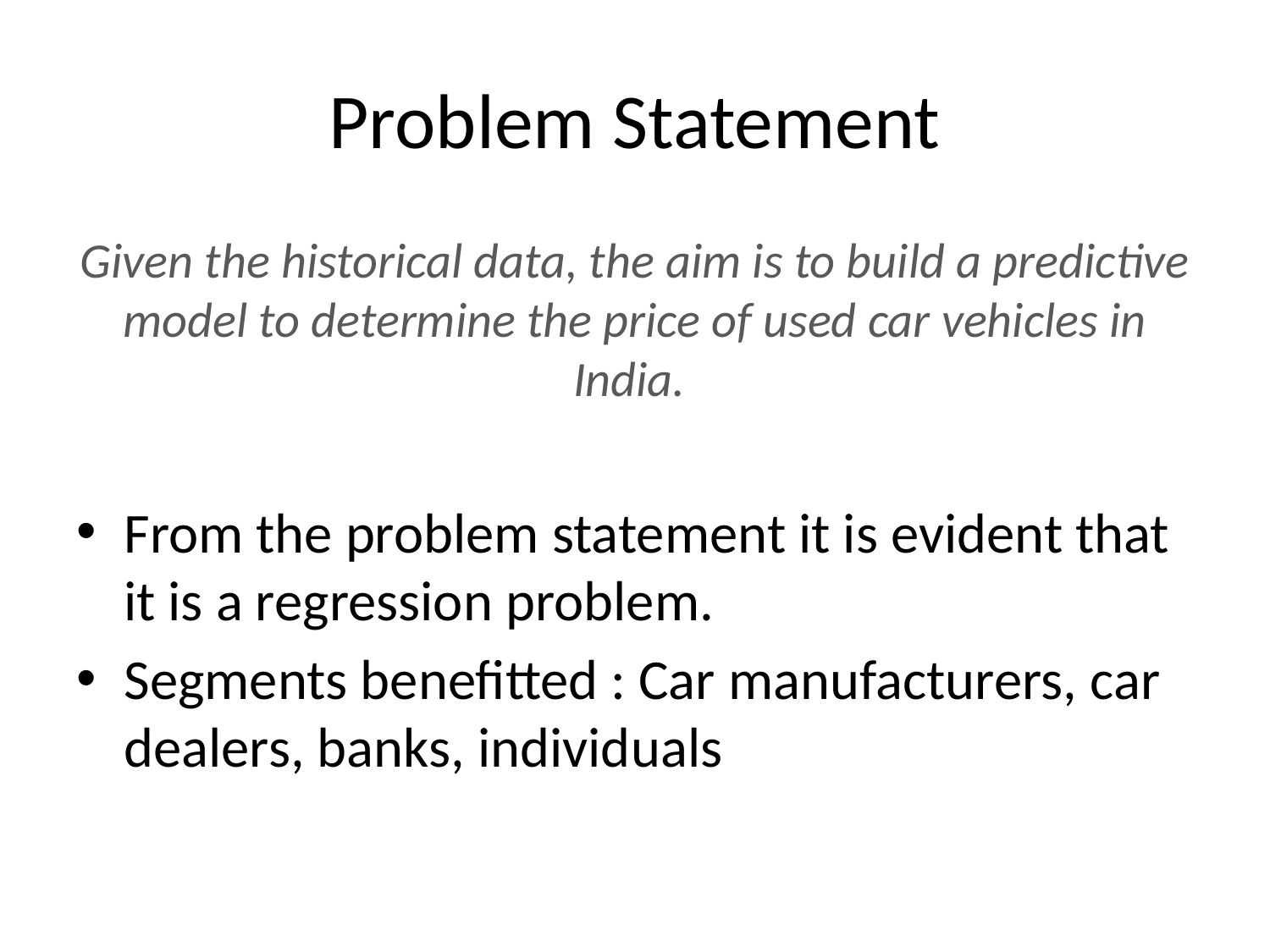

# Problem Statement
Given the historical data, the aim is to build a predictive model to determine the price of used car vehicles in India.

From the problem statement it is evident that it is a regression problem.
Segments benefitted : Car manufacturers, car dealers, banks, individuals